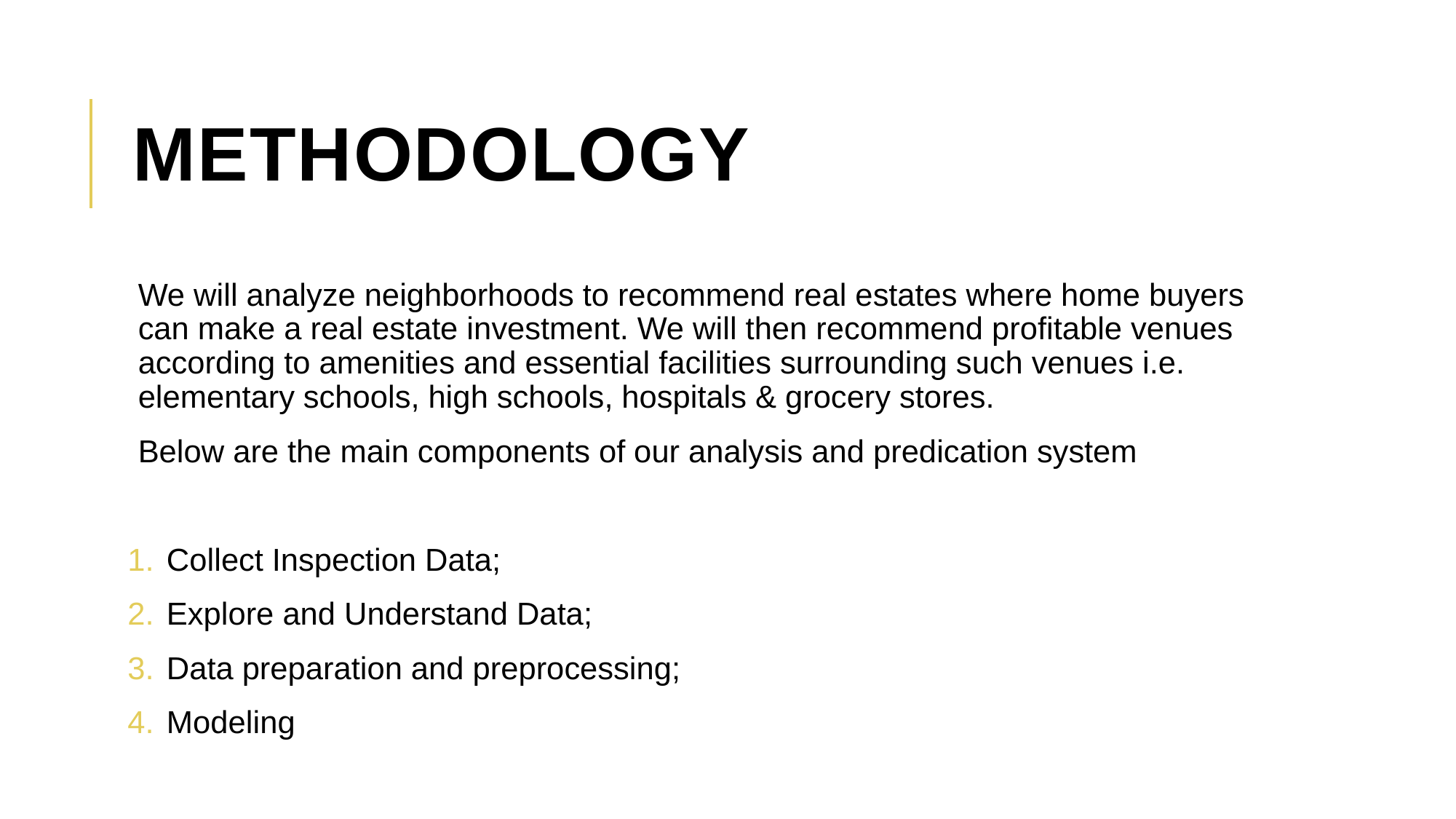

# Methodology
We will analyze neighborhoods to recommend real estates where home buyers can make a real estate investment. We will then recommend profitable venues according to amenities and essential facilities surrounding such venues i.e. elementary schools, high schools, hospitals & grocery stores.
Below are the main components of our analysis and predication system

Collect Inspection Data;
Explore and Understand Data;
Data preparation and preprocessing;
Modeling